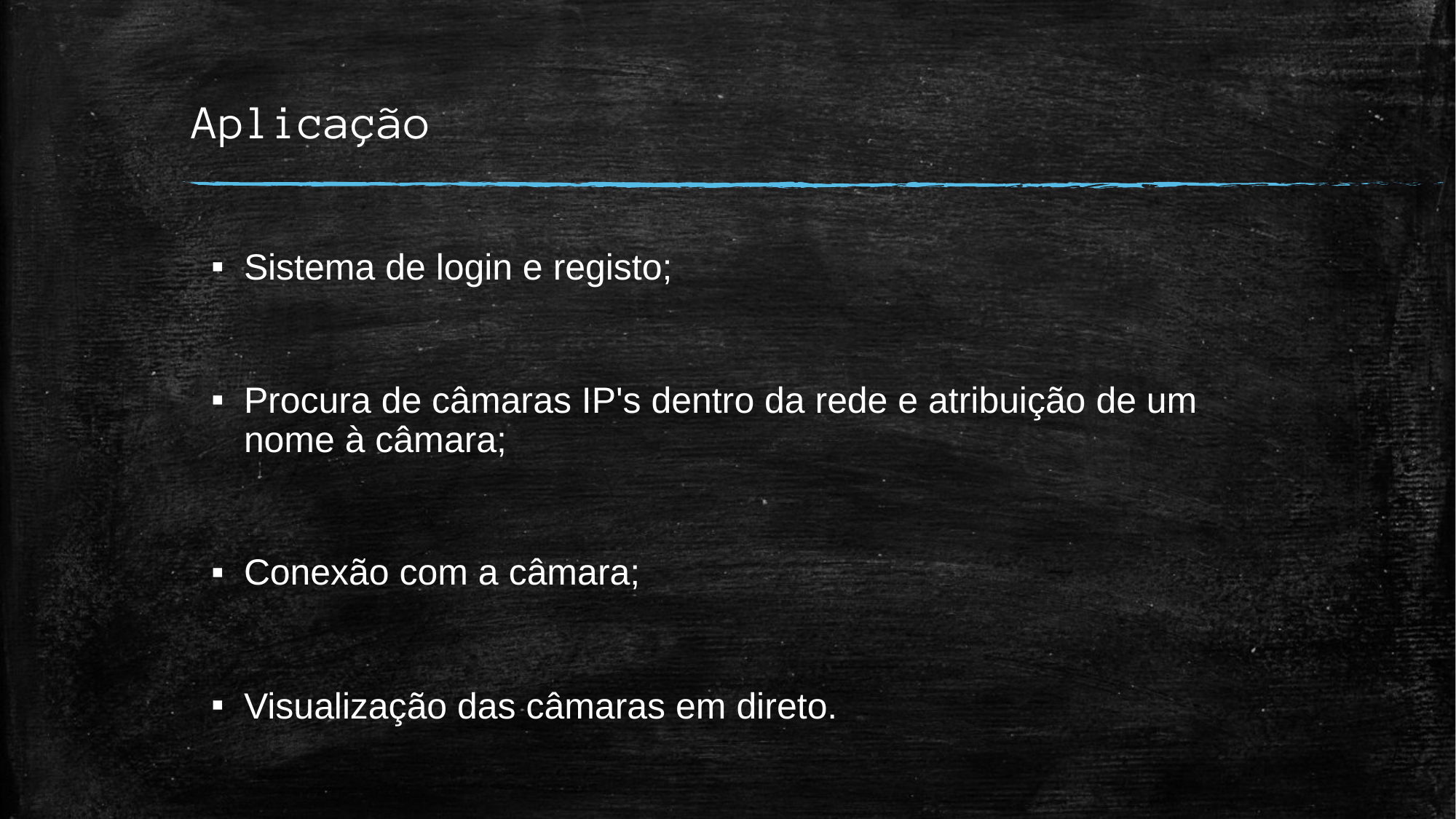

# Aplicação
Sistema de login e registo;

Procura de câmaras IP's dentro da rede e atribuição de um nome à câmara;

Conexão com a câmara;

Visualização das câmaras em direto.